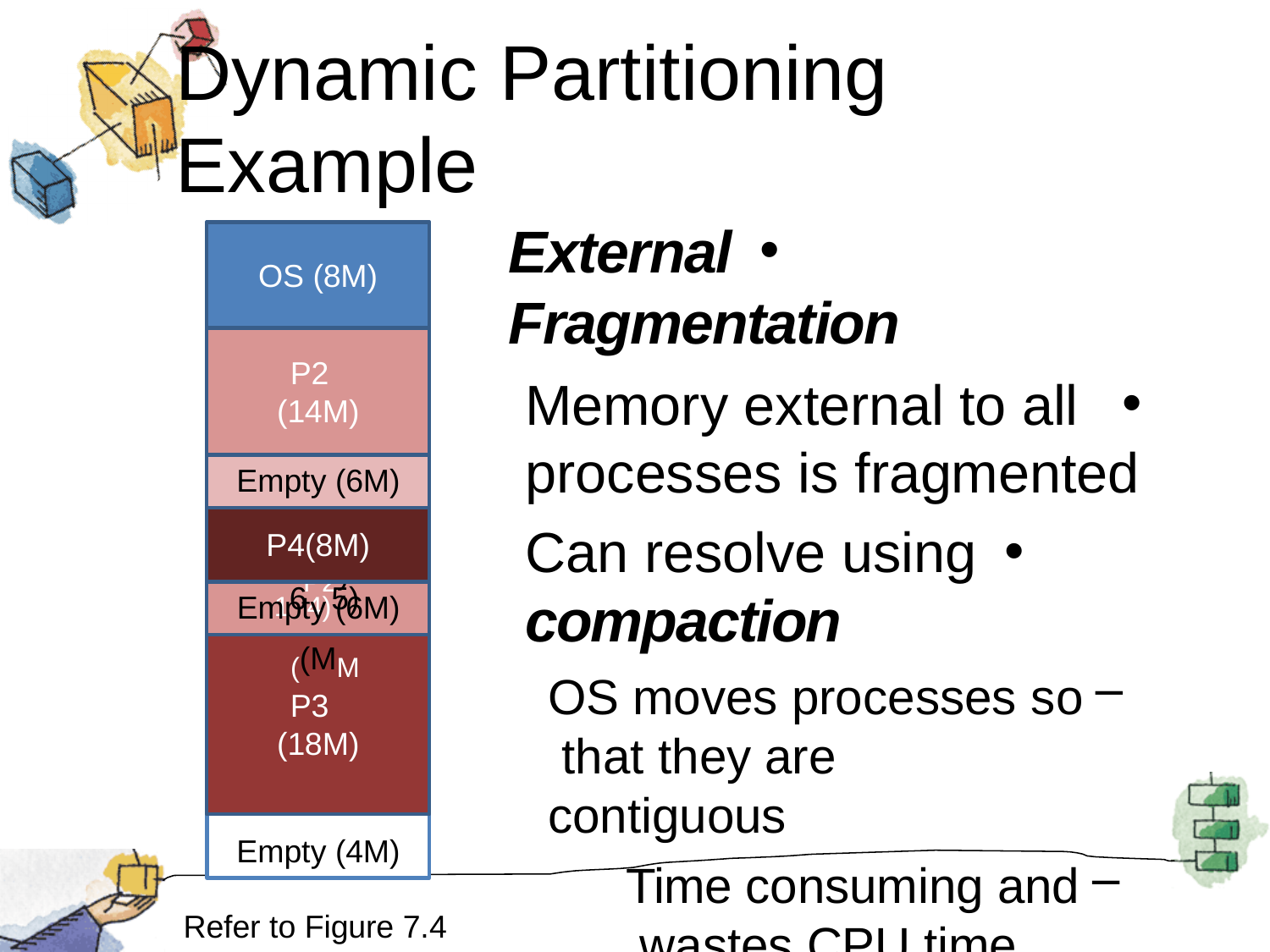

# Dynamic Partitioning  Example
External Fragmentation
Memory external to all  processes is fragmented
Can resolve using
compaction
OS moves processes so  that they are contiguous
Time consuming and  wastes CPU time

OS (8M)

P2  (14M)
P1
(20M)

Empty (6M)

P4(8M)
EmptP2y
(5(164MM))

Empty (6M)

P3  (18M)

Empty (4M)
Refer to Figure 7.4